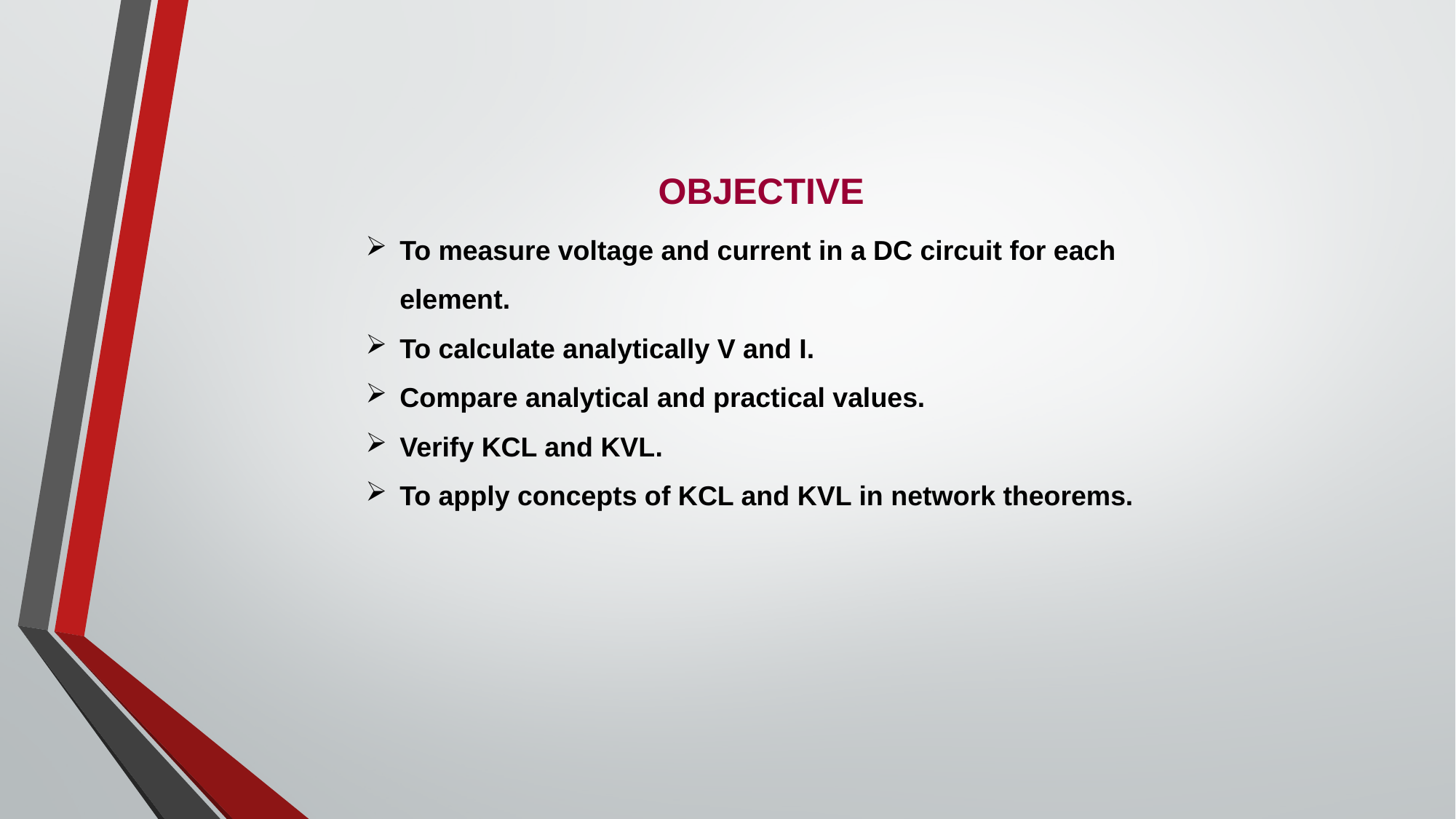

OBJECTIVE
To measure voltage and current in a DC circuit for each element.
To calculate analytically V and I.
Compare analytical and practical values.
Verify KCL and KVL.
To apply concepts of KCL and KVL in network theorems.